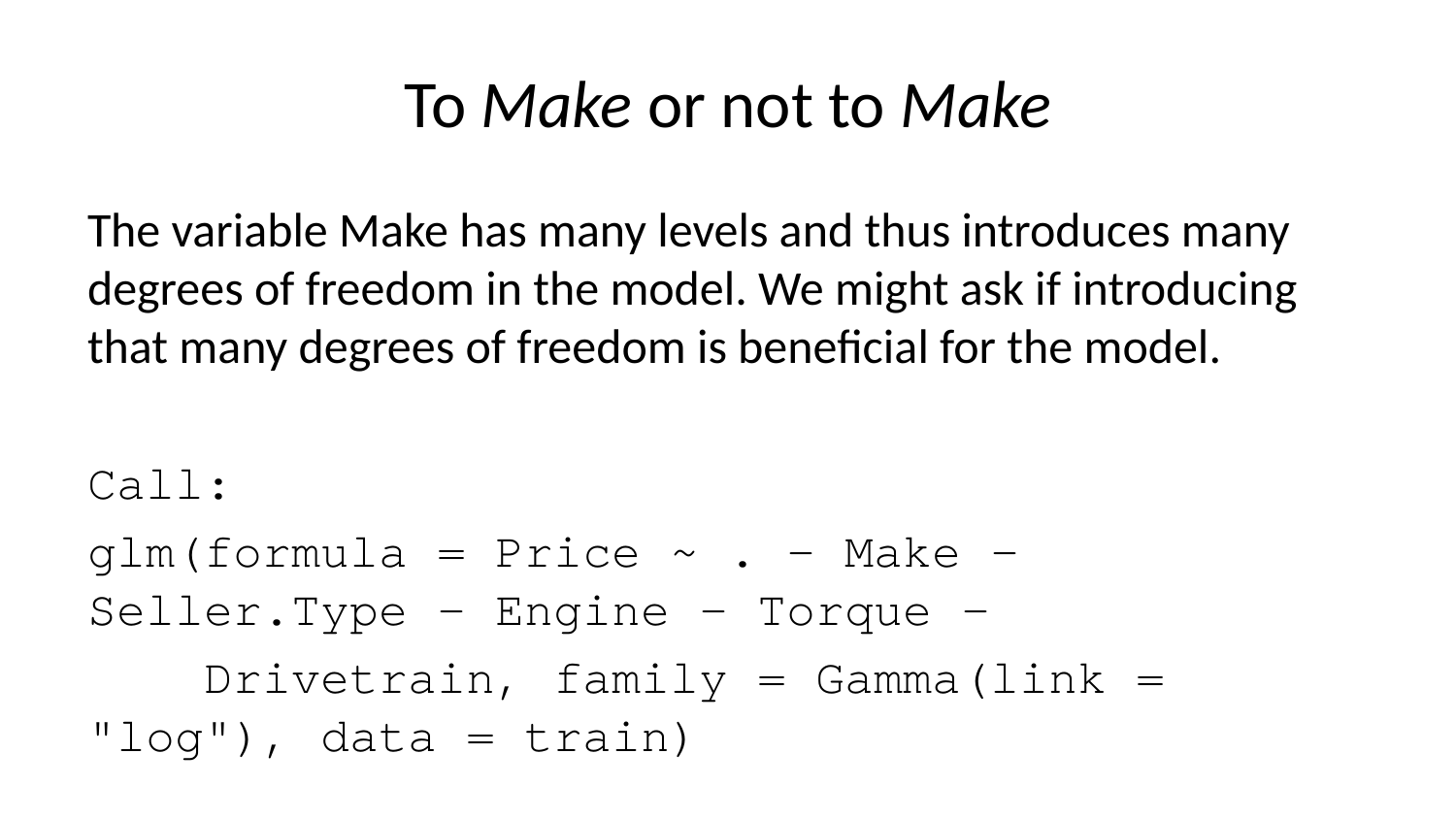

# To Make or not to Make
The variable Make has many levels and thus introduces many degrees of freedom in the model. We might ask if introducing that many degrees of freedom is beneficial for the model.

Call:
glm(formula = Price ~ . - Make - Seller.Type - Engine - Torque -
    Drivetrain, family = Gamma(link = "log"), data = train)

Deviance Residuals:
     Min        1Q    Median        3Q       Max
-1.30582  -0.18248  -0.02987   0.12047   1.18143

Coefficients:
                        Estimate Std. Error t value Pr(>|t|)
(Intercept)           -2.003e+02  5.776e+00 -34.684  < 2e-16 ***
Year                   1.047e-01  2.885e-03  36.295  < 2e-16 ***
Kilometer             -1.637e-03  2.635e-04  -6.212 6.70e-10 ***
Fuel.TypeOther        -1.382e-02  4.173e-02  -0.331 0.740515
Fuel.TypePetrol       -1.928e-01  1.794e-02 -10.747  < 2e-16 ***
TransmissionManual    -2.993e-01  1.838e-02 -16.280  < 2e-16 ***
OwnerSecond           -4.027e-03  1.899e-02  -0.212 0.832068
OwnerThird or more    -1.983e-01  5.001e-02  -3.965 7.67e-05 ***
OwnerUnRegistered Car  2.369e-01  7.398e-02   3.203 0.001389 **
Power                  6.146e-03  2.152e-04  28.556  < 2e-16 ***
Length                 2.712e-04  3.595e-05   7.545 7.59e-14 ***
Width                  8.496e-04  1.054e-04   8.061 1.48e-15 ***
Height                -2.883e-04  8.380e-05  -3.441 0.000596 ***
SeatingCapacity>5      1.940e-01  5.368e-02   3.614 0.000311 ***
SeatingCapacity5      -2.508e-02  2.828e-02  -0.887 0.375456
TankCapacity           7.249e-03  9.632e-04   7.526 8.74e-14 ***
---
Signif. codes:  0 '***' 0.001 '**' 0.01 '*' 0.05 '.' 0.1 ' ' 1

(Dispersion parameter for Gamma family taken to be 0.07391252)

    Null deviance: 1709.04  on 1593  degrees of freedom
Residual deviance:  112.57  on 1578  degrees of freedom
AIC: 44465

Number of Fisher Scoring iterations: 6